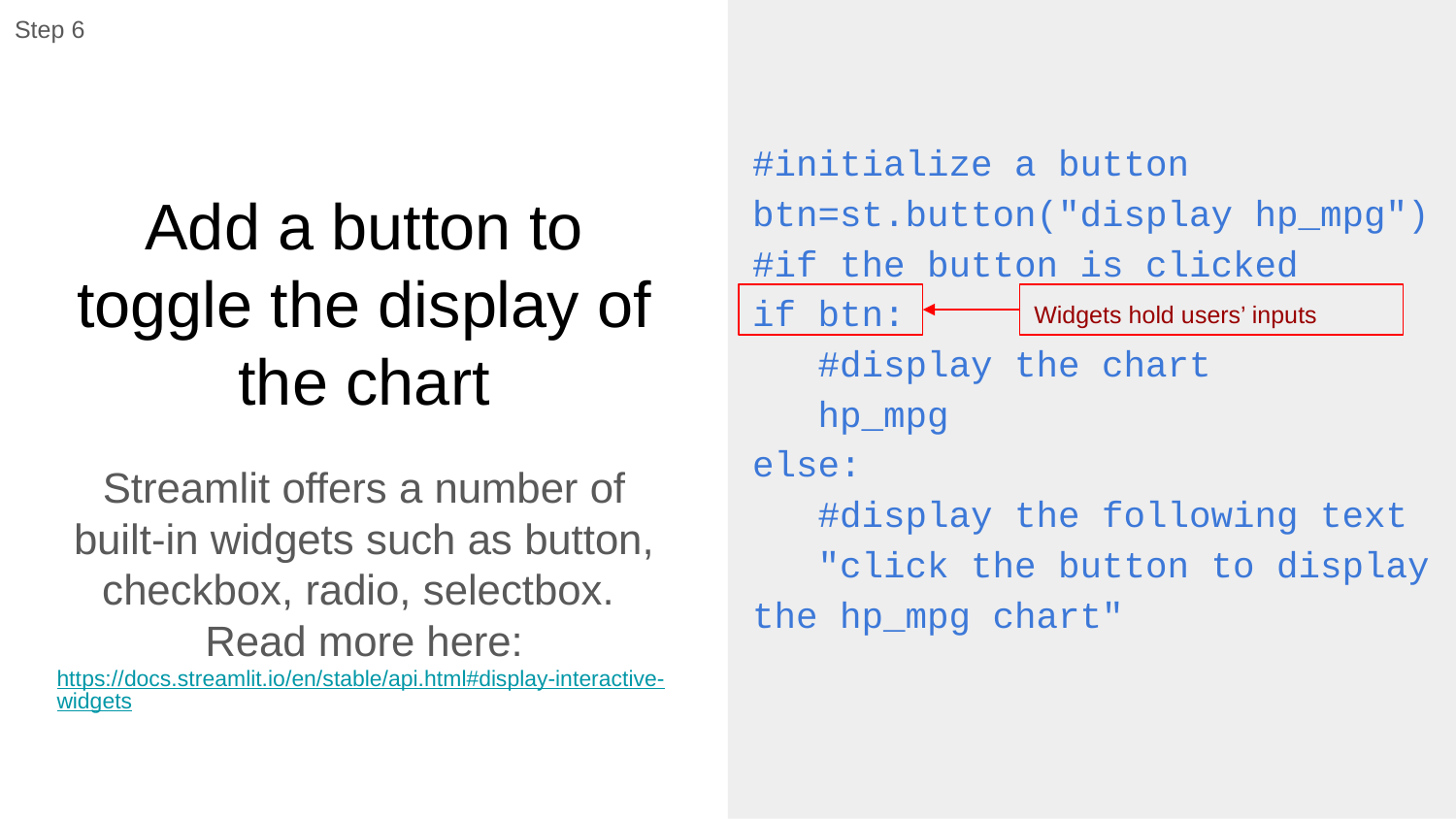

Step 6
#initialize a button
btn=st.button("display hp_mpg")
#if the button is clicked
if btn:
   #display the chart
   hp_mpg
else:
   #display the following text
   "click the button to display the hp_mpg chart"

# Add a button to toggle the display of the chart

Widgets hold users’ inputs
Streamlit offers a number of built-in widgets such as button, checkbox, radio, selectbox.  Read more here:
https://docs.streamlit.io/en/stable/api.html#display-interactive-widgets